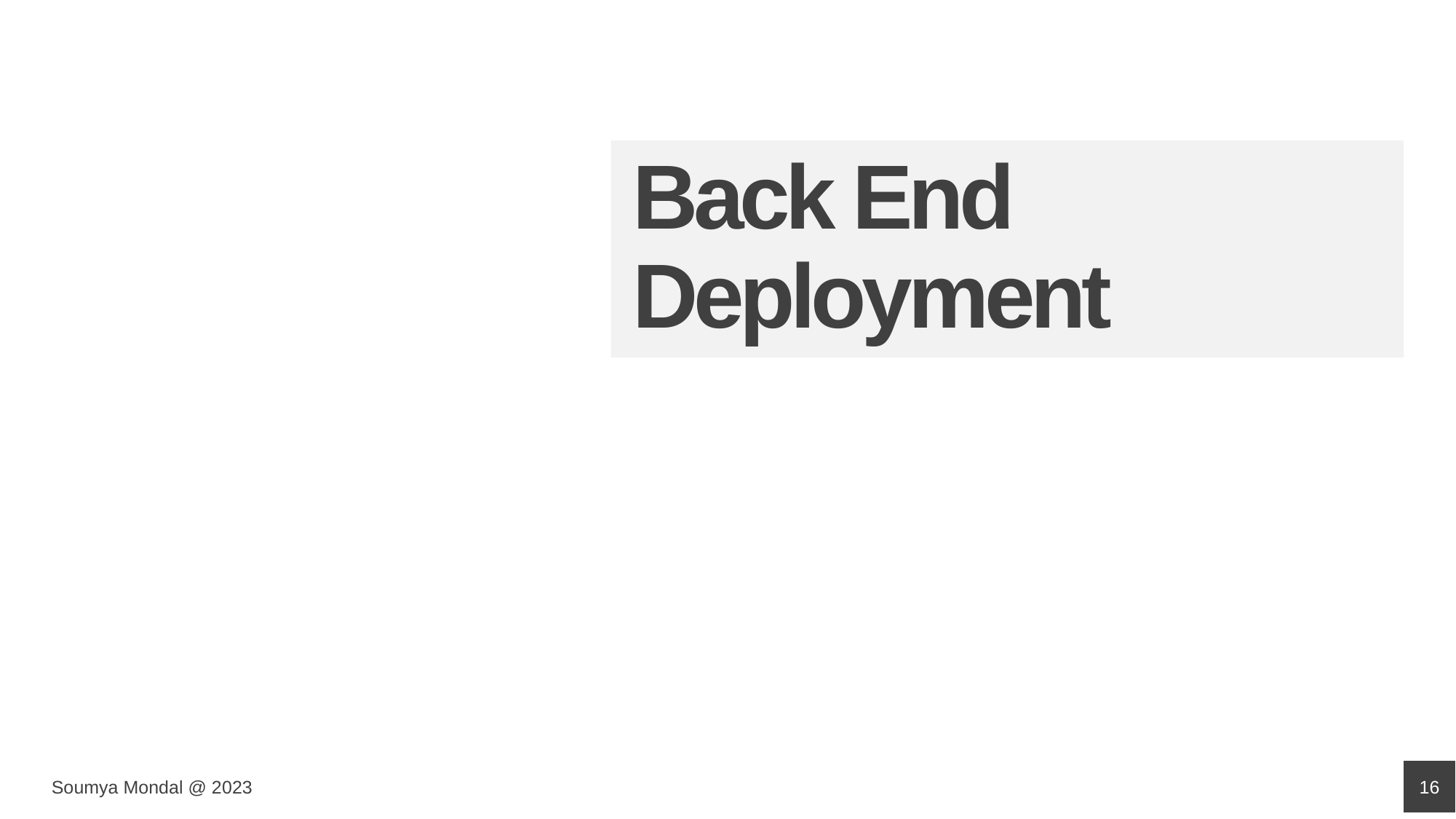

# Back End Deployment

16
Soumya Mondal @ 2023